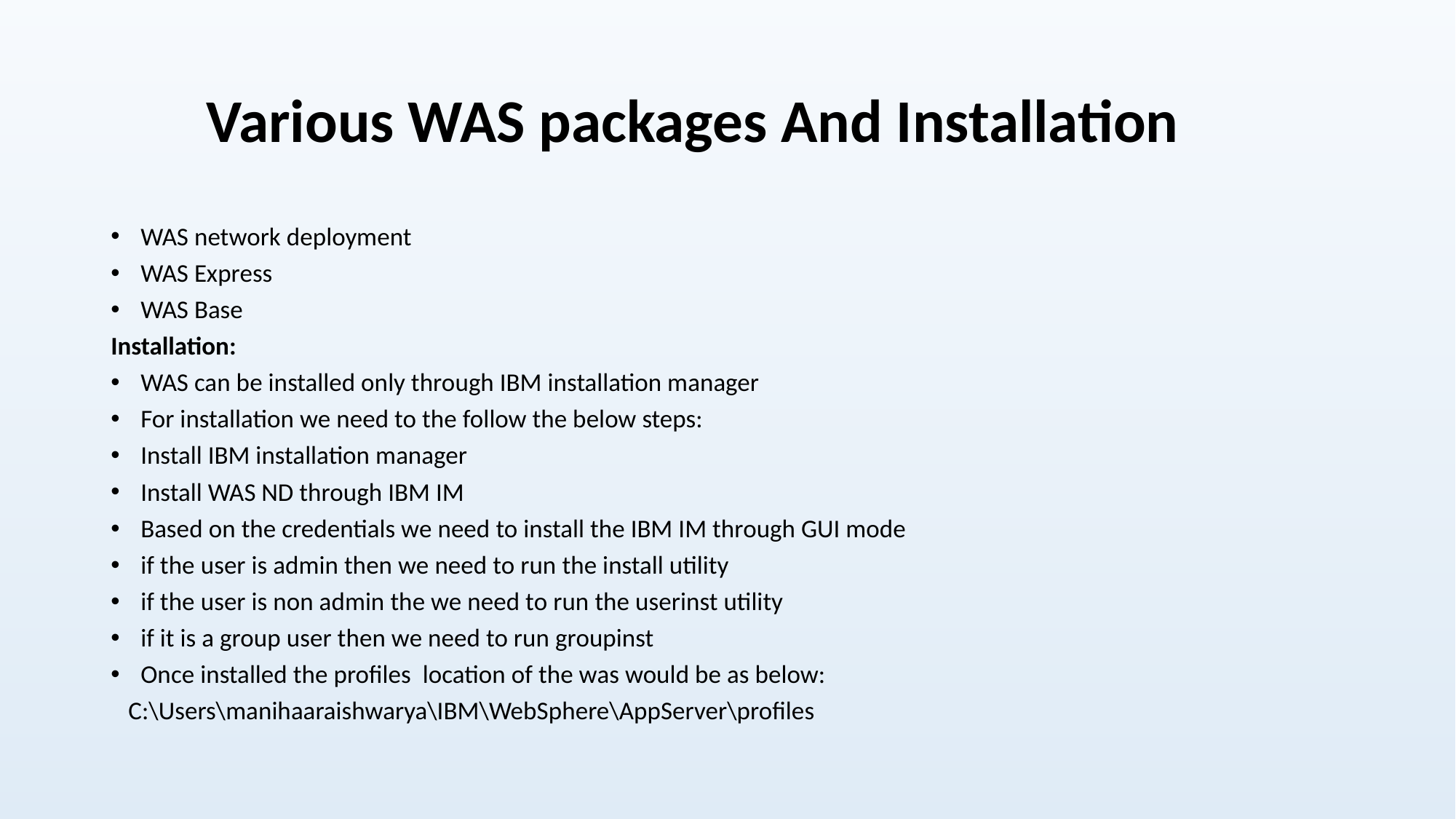

# Various WAS packages And Installation
WAS network deployment
WAS Express
WAS Base
Installation:
WAS can be installed only through IBM installation manager
For installation we need to the follow the below steps:
Install IBM installation manager
Install WAS ND through IBM IM
Based on the credentials we need to install the IBM IM through GUI mode
if the user is admin then we need to run the install utility
if the user is non admin the we need to run the userinst utility
if it is a group user then we need to run groupinst
Once installed the profiles  location of the was would be as below:
   C:\Users\manihaaraishwarya\IBM\WebSphere\AppServer\profiles